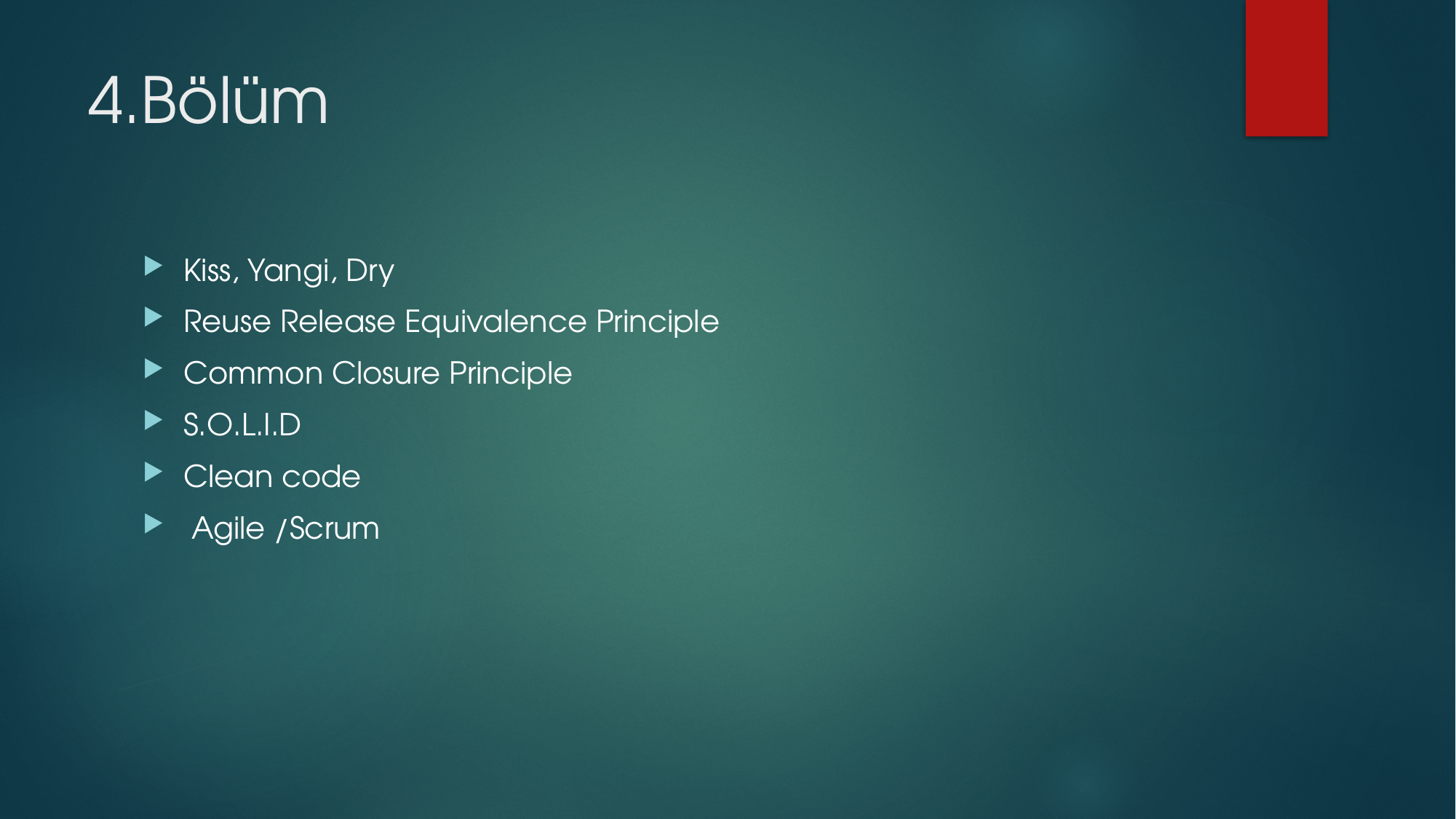

# 4.Bölüm
Kiss, Yangi, Dry
Reuse Release Equivalence Principle
Common Closure Principle
S.O.L.I.D
Clean code
 Agile /Scrum